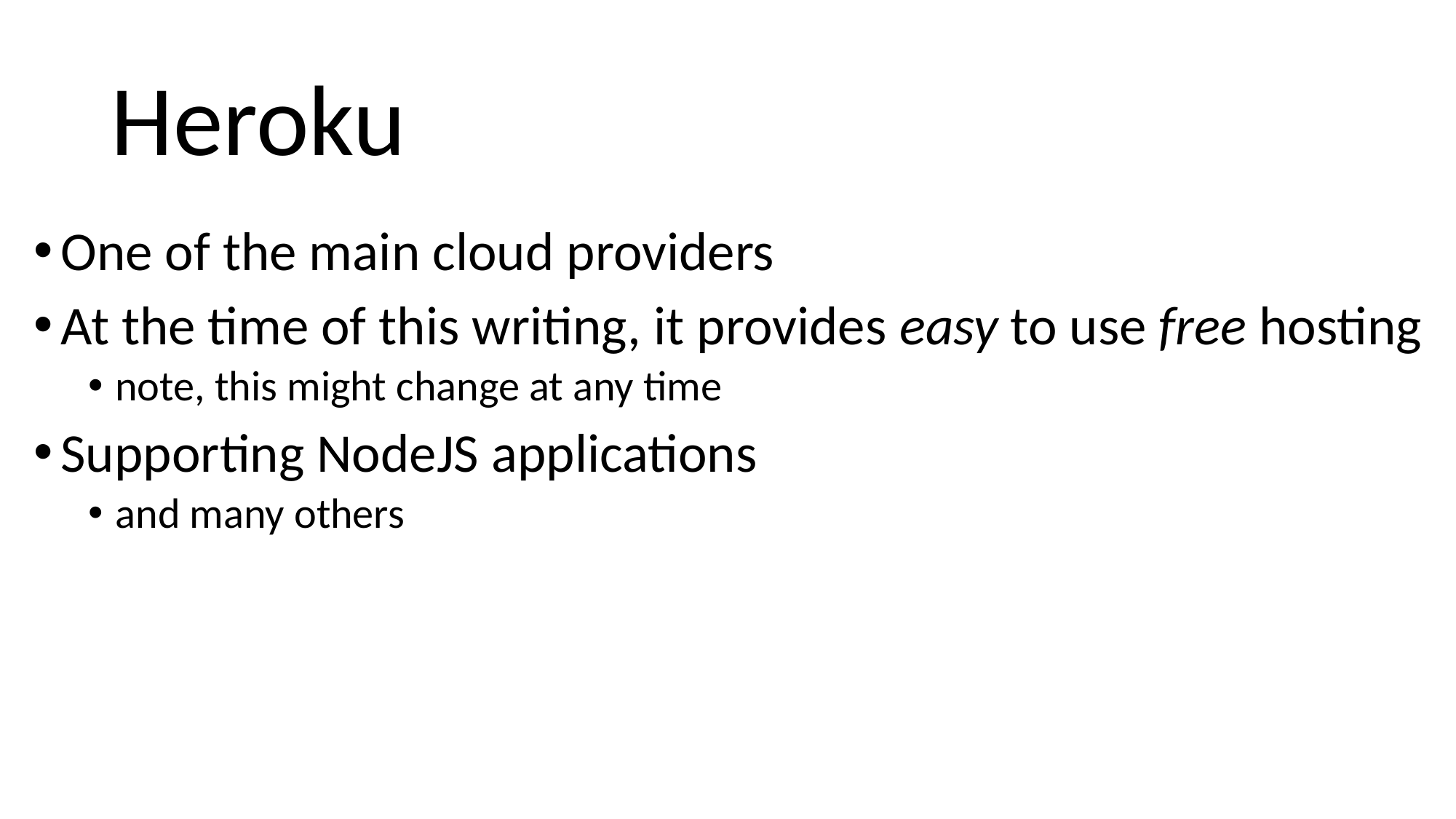

# Heroku
One of the main cloud providers
At the time of this writing, it provides easy to use free hosting
note, this might change at any time
Supporting NodeJS applications
and many others